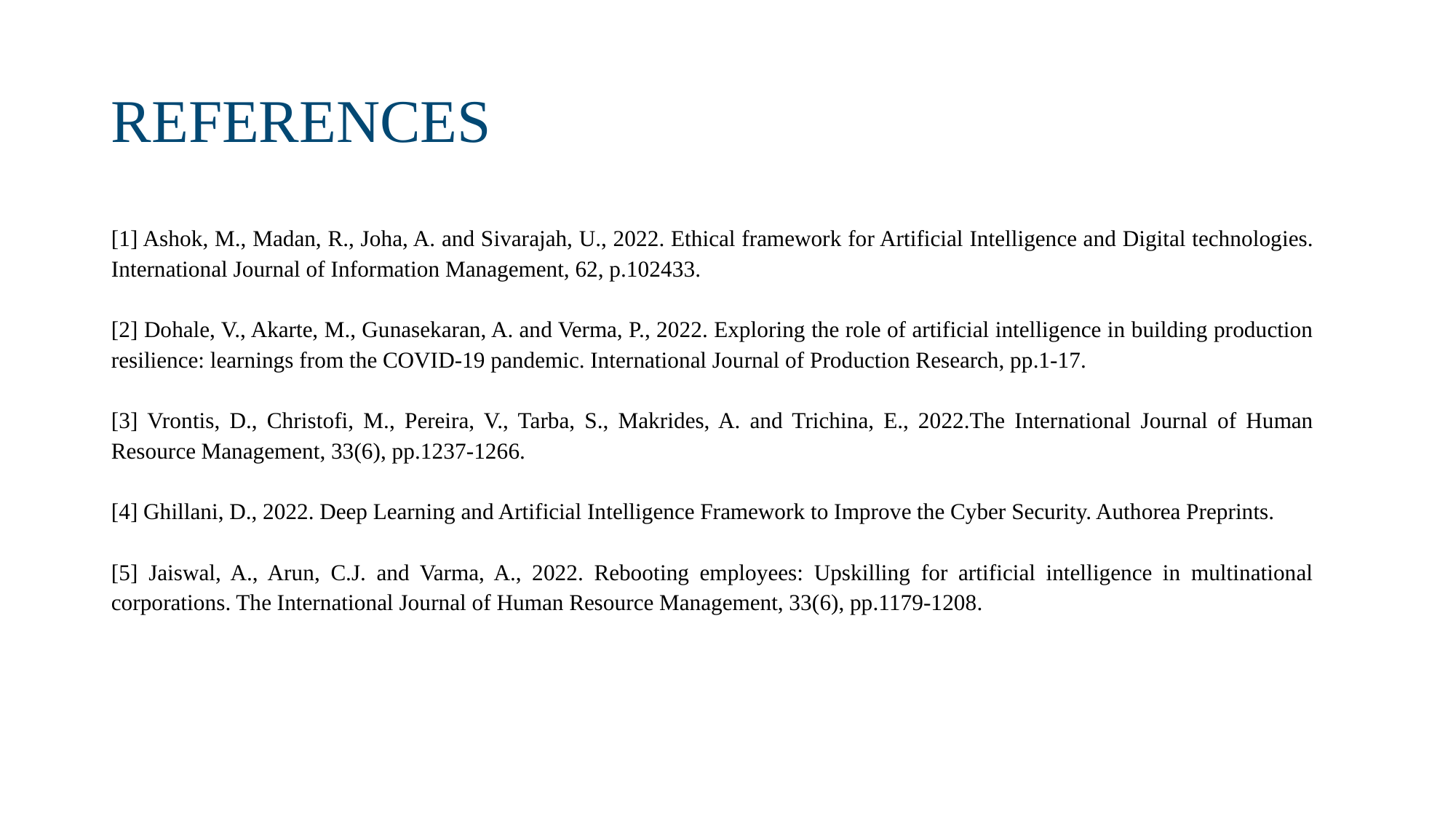

# REFERENCES
[1] Ashok, M., Madan, R., Joha, A. and Sivarajah, U., 2022. Ethical framework for Artificial Intelligence and Digital technologies. International Journal of Information Management, 62, p.102433.

[2] Dohale, V., Akarte, M., Gunasekaran, A. and Verma, P., 2022. Exploring the role of artificial intelligence in building production resilience: learnings from the COVID-19 pandemic. International Journal of Production Research, pp.1-17.

[3] Vrontis, D., Christofi, M., Pereira, V., Tarba, S., Makrides, A. and Trichina, E., 2022.The International Journal of Human Resource Management, 33(6), pp.1237-1266.

[4] Ghillani, D., 2022. Deep Learning and Artificial Intelligence Framework to Improve the Cyber Security. Authorea Preprints.

[5] Jaiswal, A., Arun, C.J. and Varma, A., 2022. Rebooting employees: Upskilling for artificial intelligence in multinational corporations. The International Journal of Human Resource Management, 33(6), pp.1179-1208.